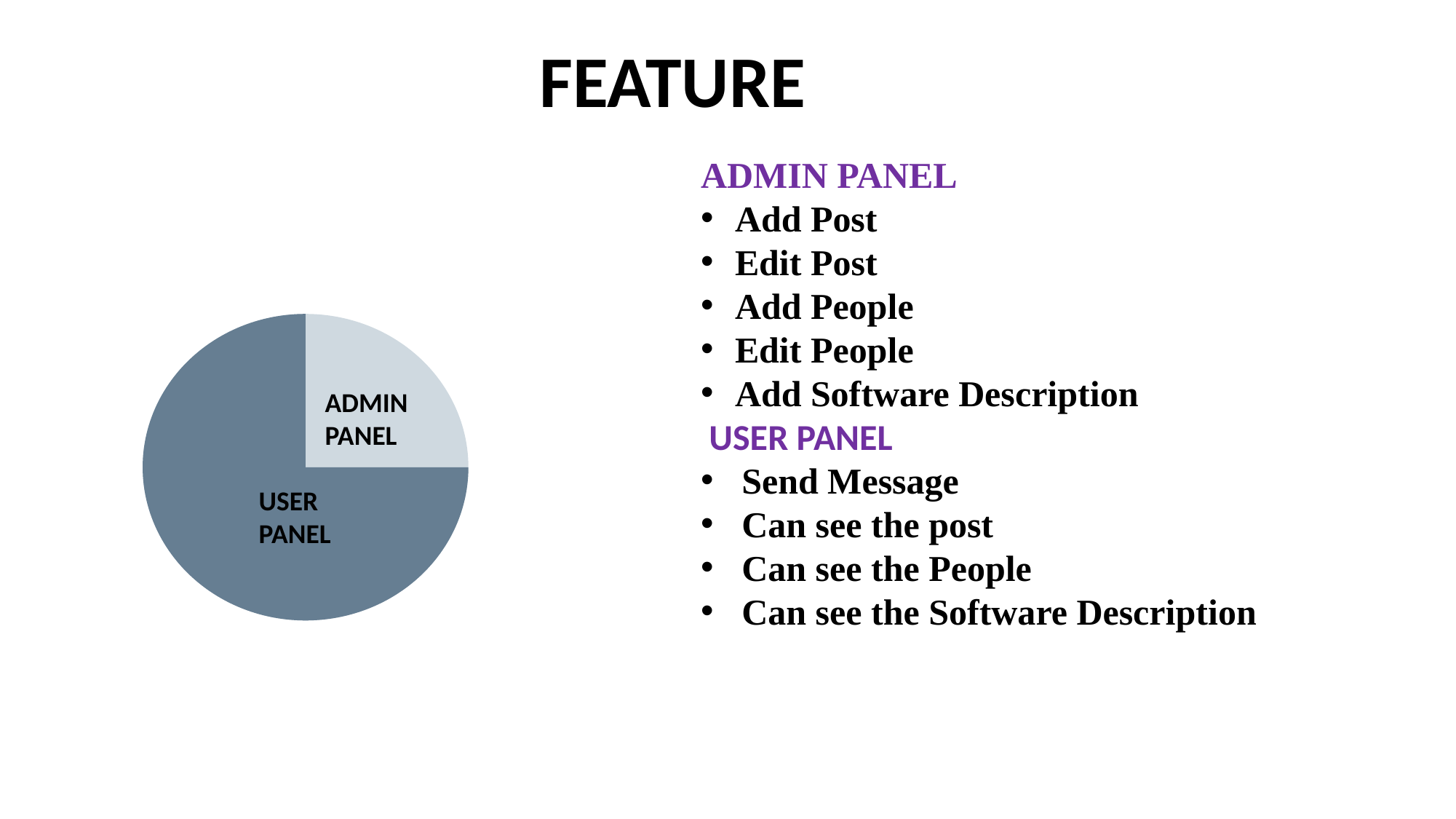

FEATURE
ADMIN PANEL
Add Post
Edit Post
Add People
Edit People
Add Software Description
 USER PANEL
Send Message
Can see the post
Can see the People
Can see the Software Description
                    ADMIN
                    PANEL

                 USER
                 PANEL